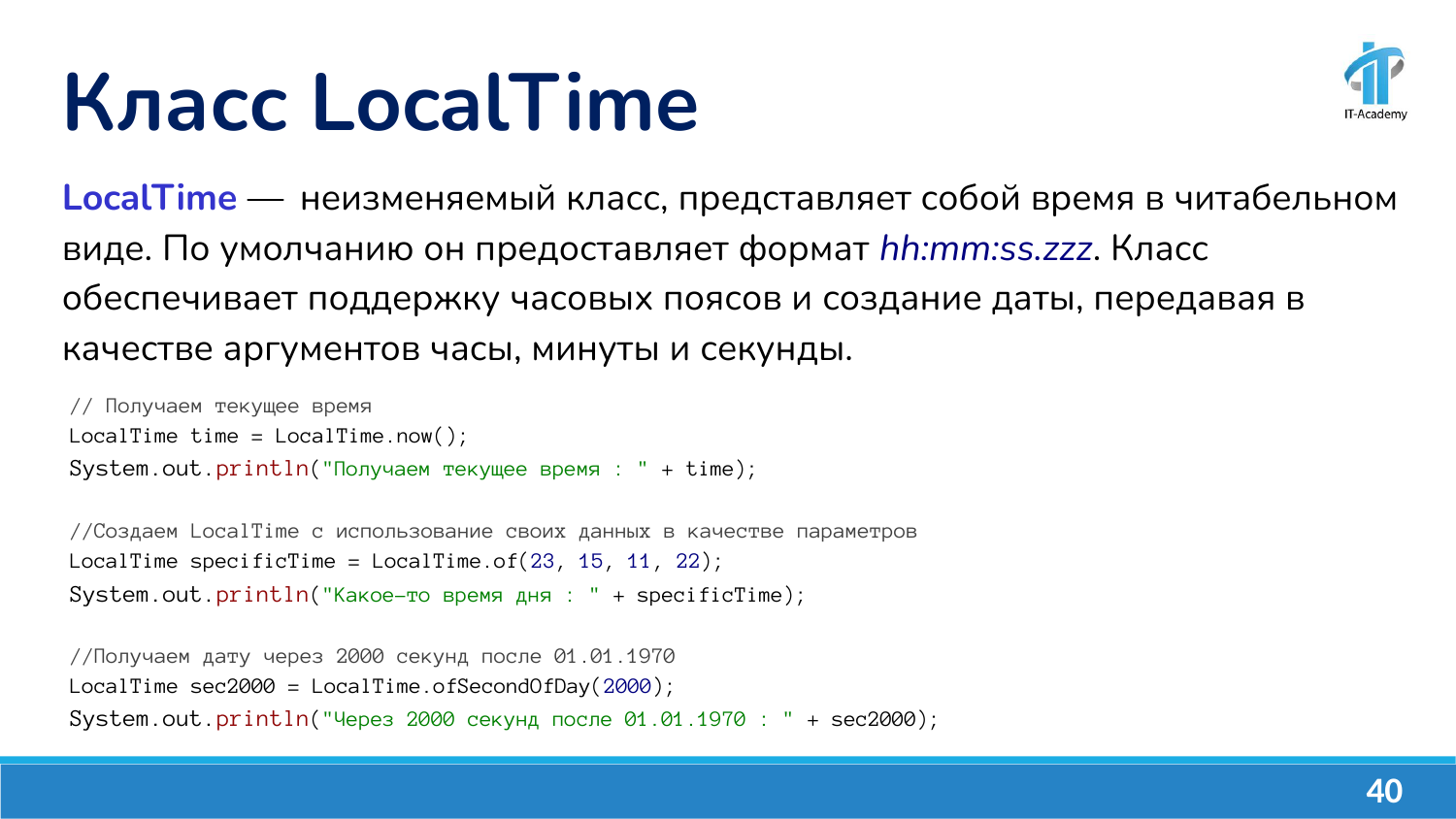

Класс LocalTime
LocalTime —  неизменяемый класс, представляет собой время в читабельном виде. По умолчанию он предоставляет формат hh:mm:ss.zzz. Класс обеспечивает поддержку часовых поясов и создание даты, передавая в качестве аргументов часы, минуты и секунды.
// Получаем текущее время
LocalTime time = LocalTime.now();
System.out.println("Получаем текущее время : " + time);

//Создаем LocalTime с использование своих данных в качестве параметров
LocalTime specificTime = LocalTime.of(23, 15, 11, 22);
System.out.println("Какое-то время дня : " + specificTime);

//Получаем дату через 2000 секунд после 01.01.1970
LocalTime sec2000 = LocalTime.ofSecondOfDay(2000);
System.out.println("Через 2000 секунд после 01.01.1970 : " + sec2000);
40